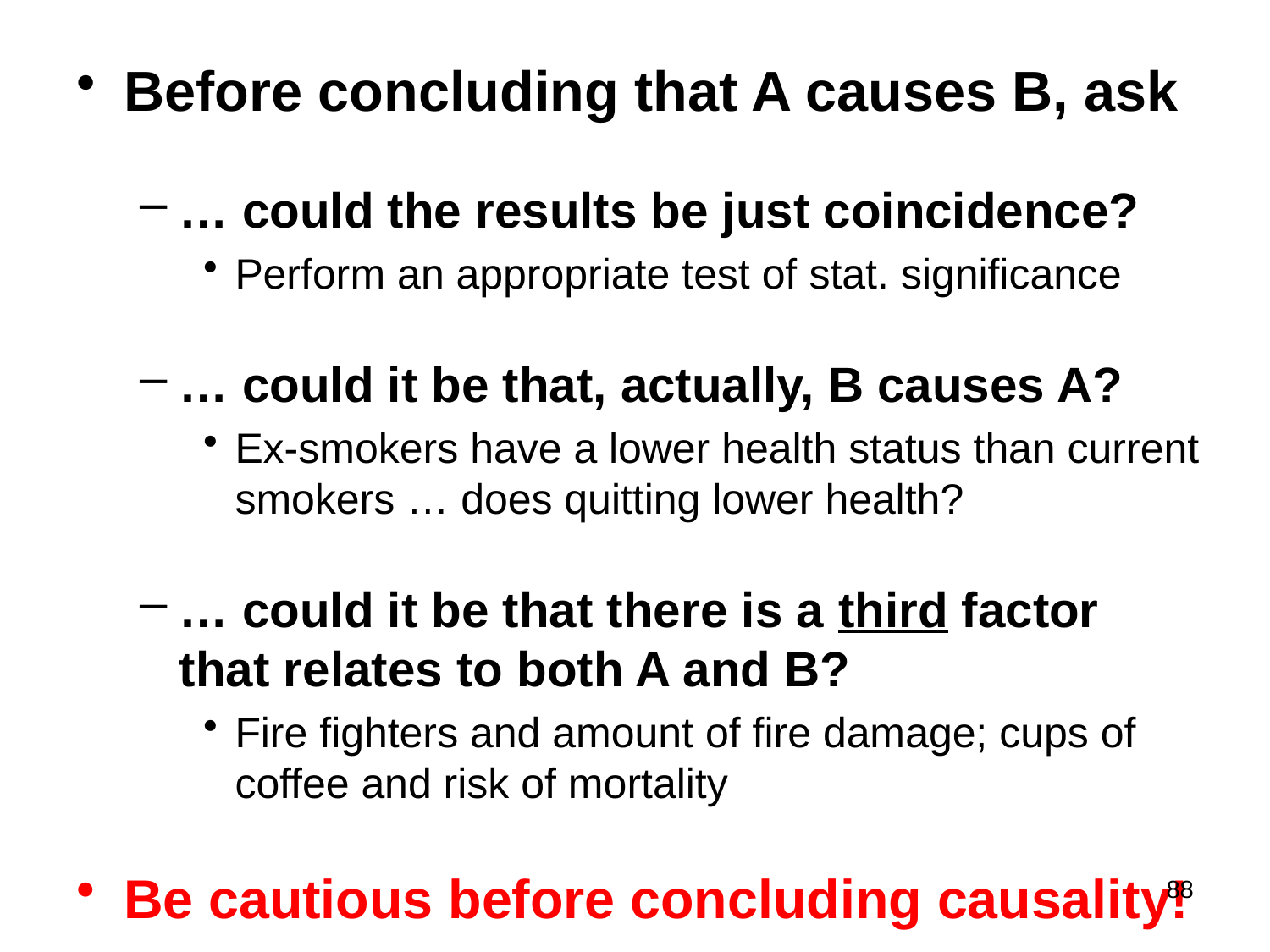

Before concluding that A causes B, ask

… could the results be just coincidence?
Perform an appropriate test of stat. significance

… could it be that, actually, B causes A?
Ex-smokers have a lower health status than current smokers … does quitting lower health?

… could it be that there is a third factor  that relates to both A and B?
Fire fighters and amount of fire damage; cups of coffee and risk of mortality

Be cautious before concluding causality!

88
#